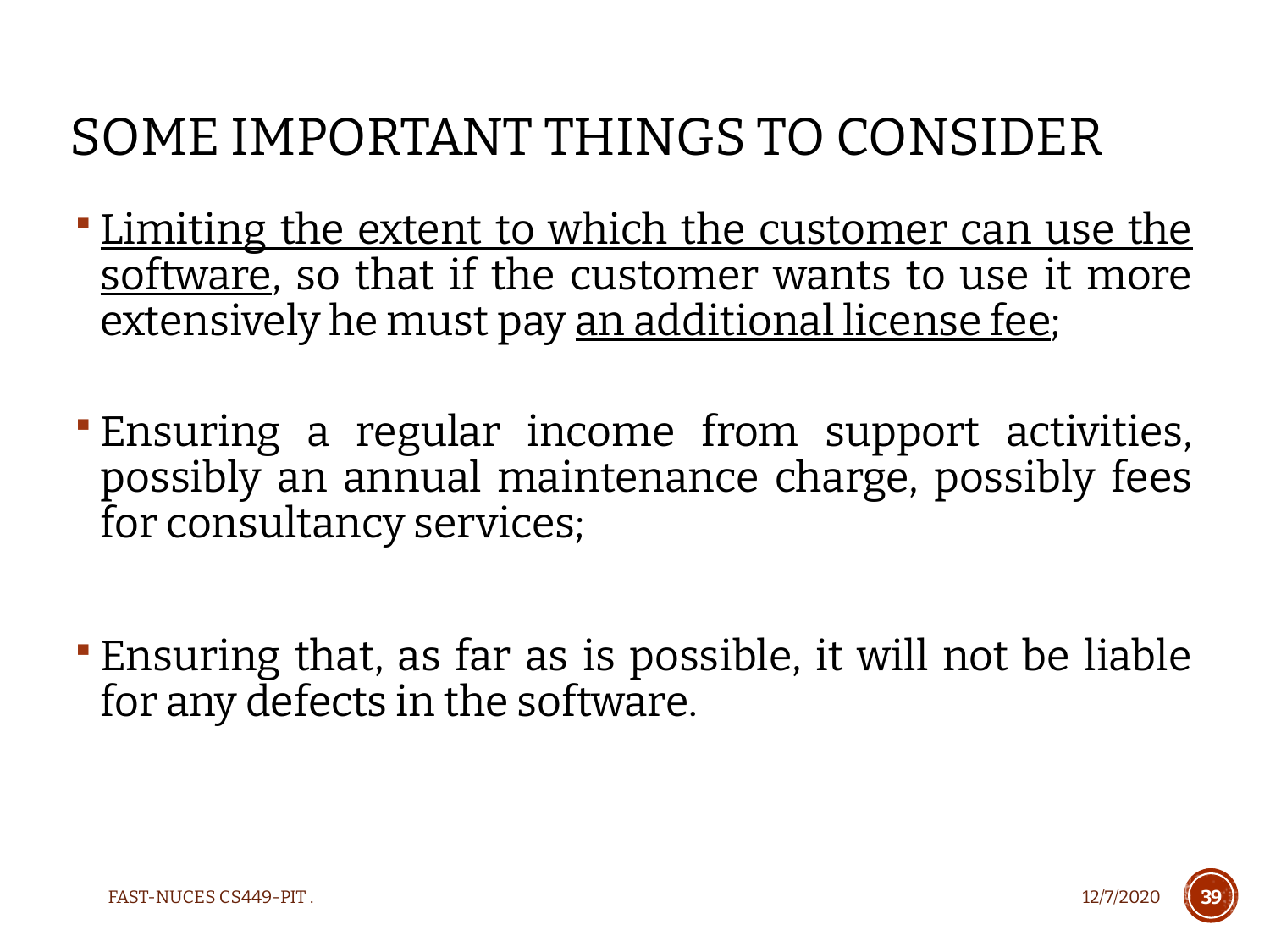

# Some important things to consider
Limiting the extent to which the customer can use the software, so that if the customer wants to use it more extensively he must pay an additional license fee;

Ensuring a regular income from support activities, possibly an annual maintenance charge, possibly fees for consultancy services;

Ensuring that, as far as is possible, it will not be liable for any defects in the software.
FAST-NUCES CS449-PIT .
12/7/2020
39